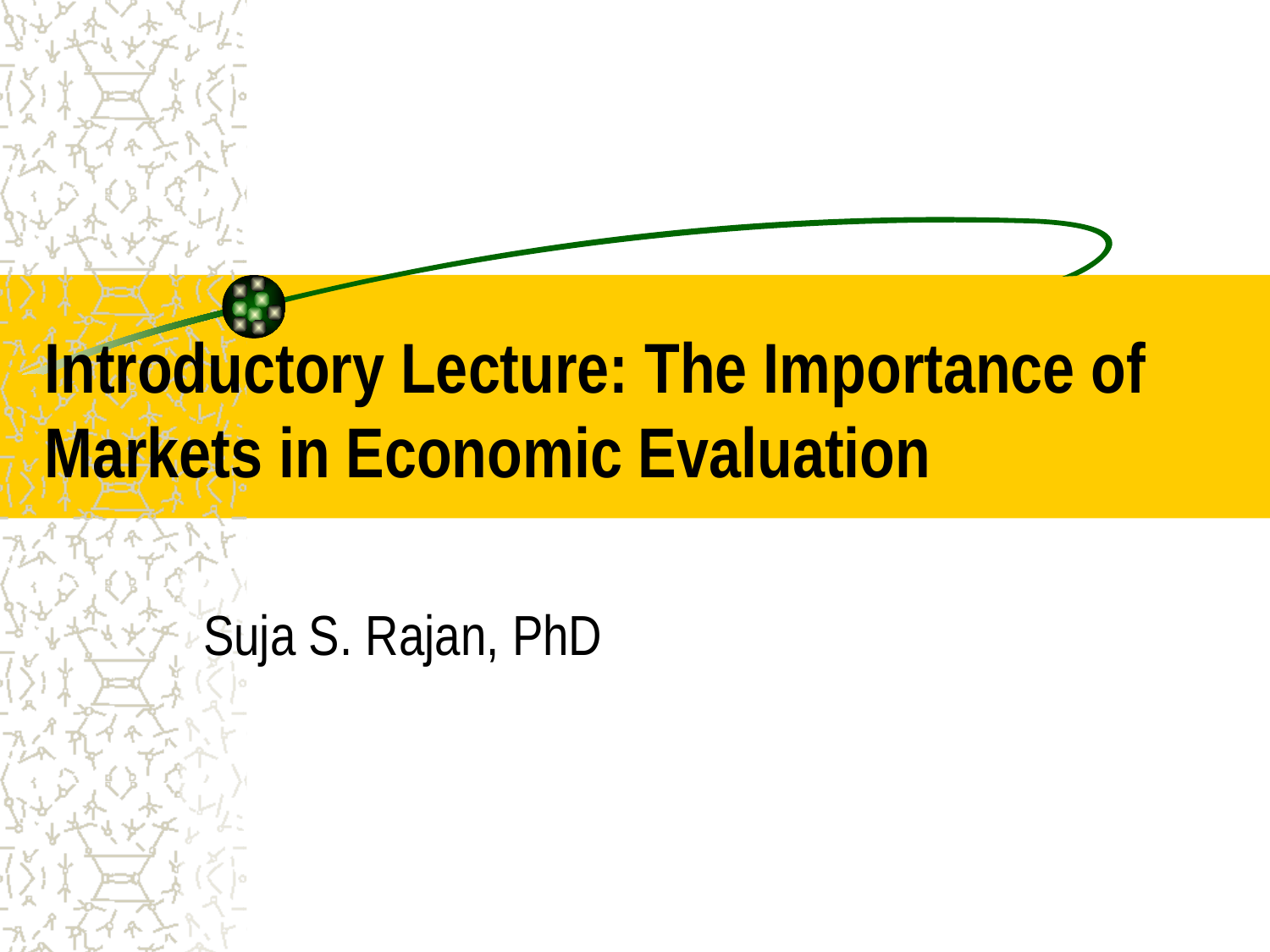

# Introductory Lecture: The Importance of Markets in Economic Evaluation
Suja S. Rajan, PhD